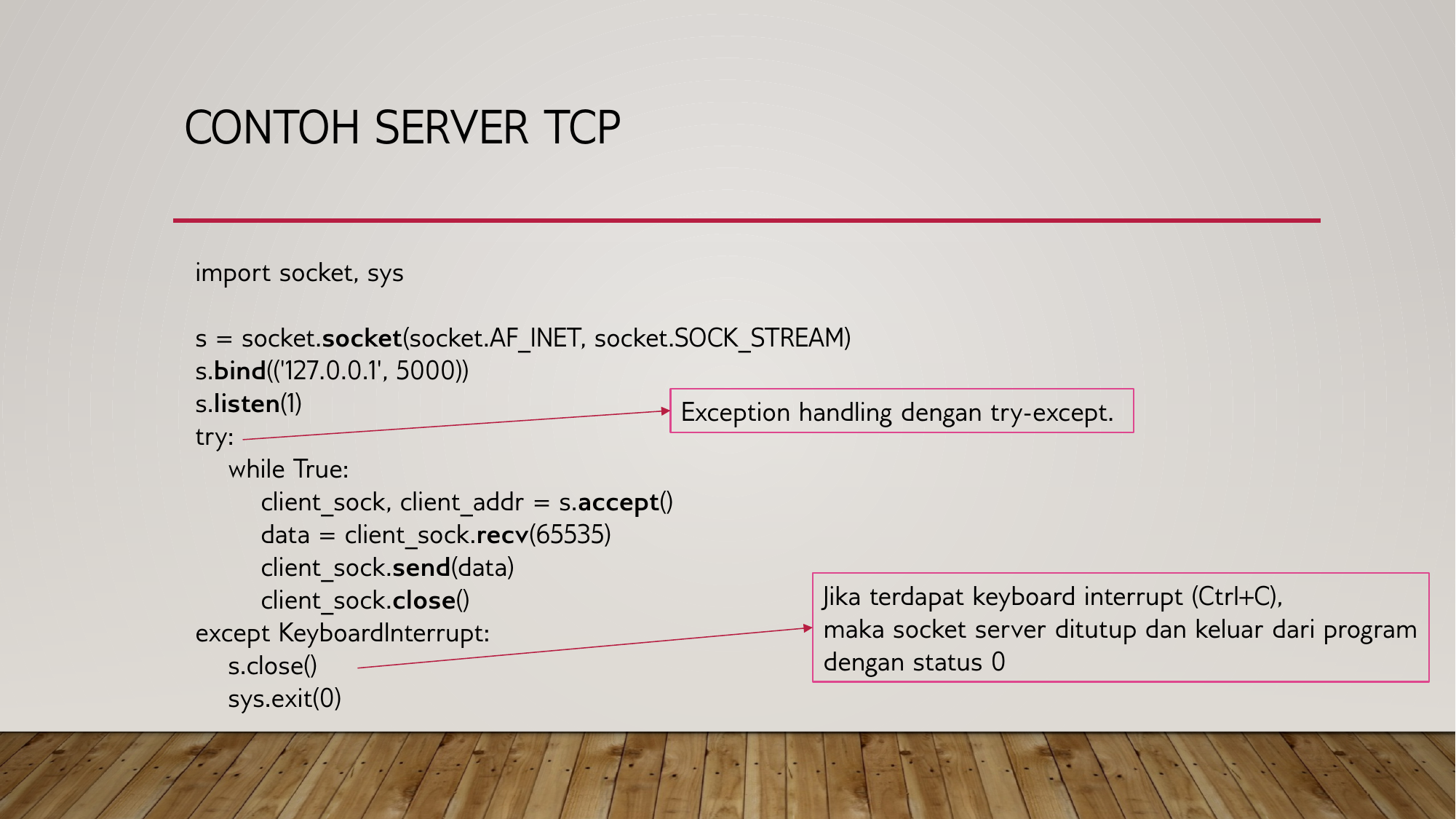

# Contoh Server TCP
import socket, sys

s = socket.socket(socket.AF_INET, socket.SOCK_STREAM)
s.bind(('127.0.0.1', 5000))
s.listen(1)
try:
    while True:
        client_sock, client_addr = s.accept()
        data = client_sock.recv(65535)
        client_sock.send(data)
        client_sock.close()
except KeyboardInterrupt:
    s.close()
    sys.exit(0)
Exception handling dengan try-except.
Jika terdapat keyboard interrupt (Ctrl+C),
maka socket server ditutup dan keluar dari program
dengan status 0